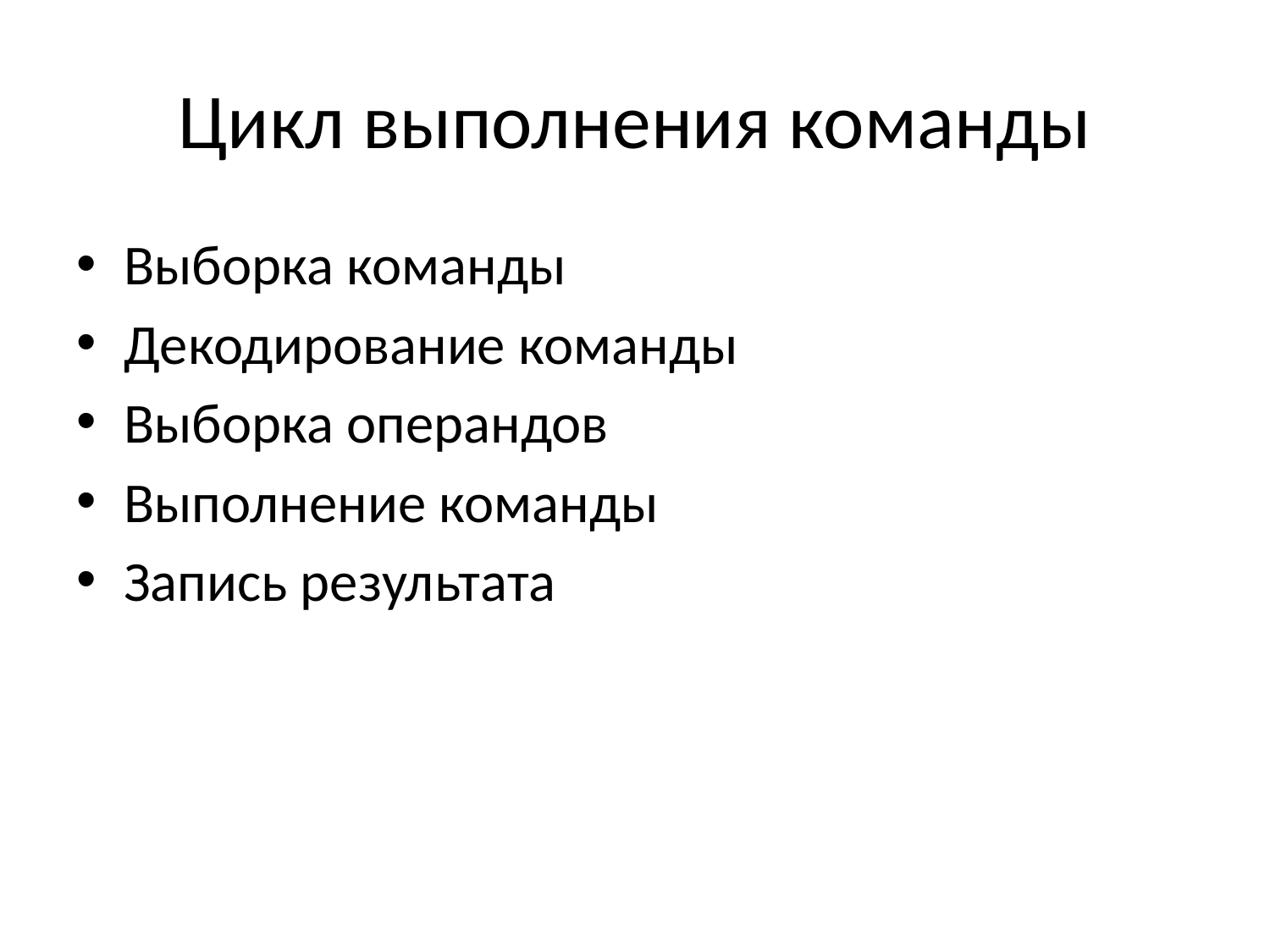

# Цикл выполнения команды
Выборка команды
Декодирование команды
Выборка операндов
Выполнение команды
Запись результата